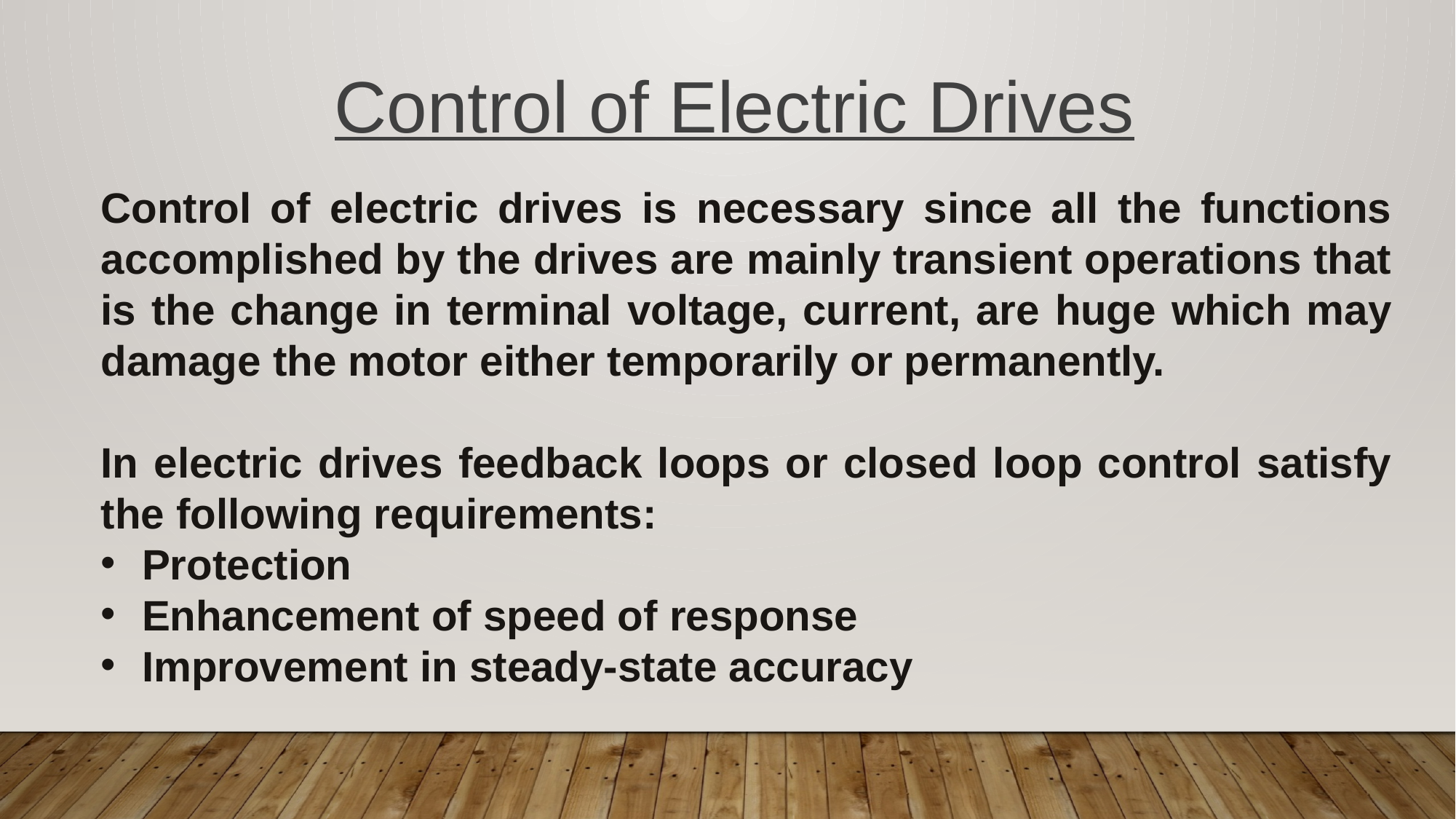

Control of Electric Drives

Control of electric drives is necessary since all the functions accomplished by the drives are mainly transient operations that is the change in terminal voltage, current, are huge which may damage the motor either temporarily or permanently.

In electric drives feedback loops or closed loop control satisfy the following requirements:
Protection
Enhancement of speed of response
Improvement in steady-state accuracy